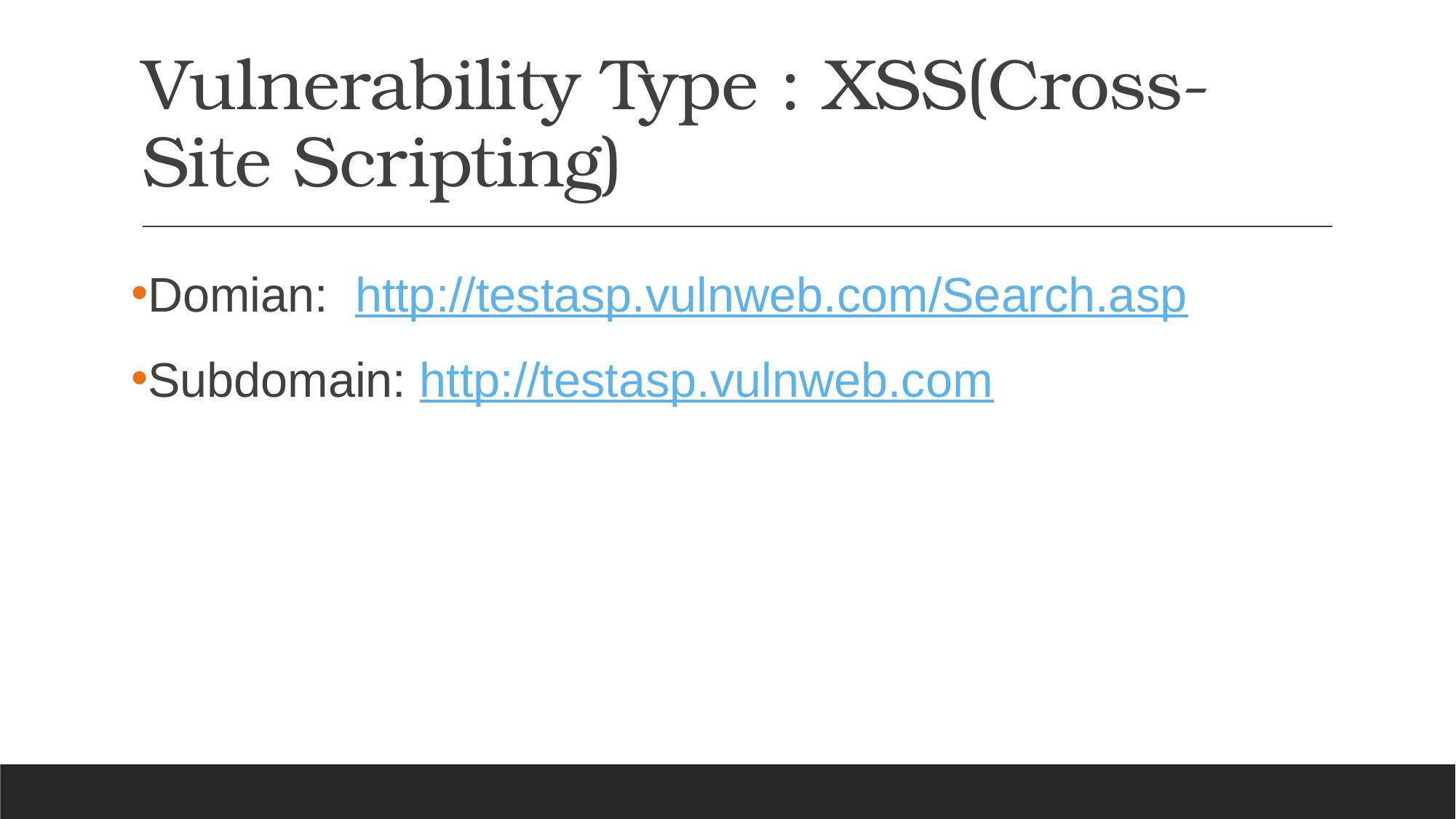

# Vulnerability Type : XSS(Cross-Site Scripting)
Domian:  http://testasp.vulnweb.com/Search.asp
Subdomain: http://testasp.vulnweb.com